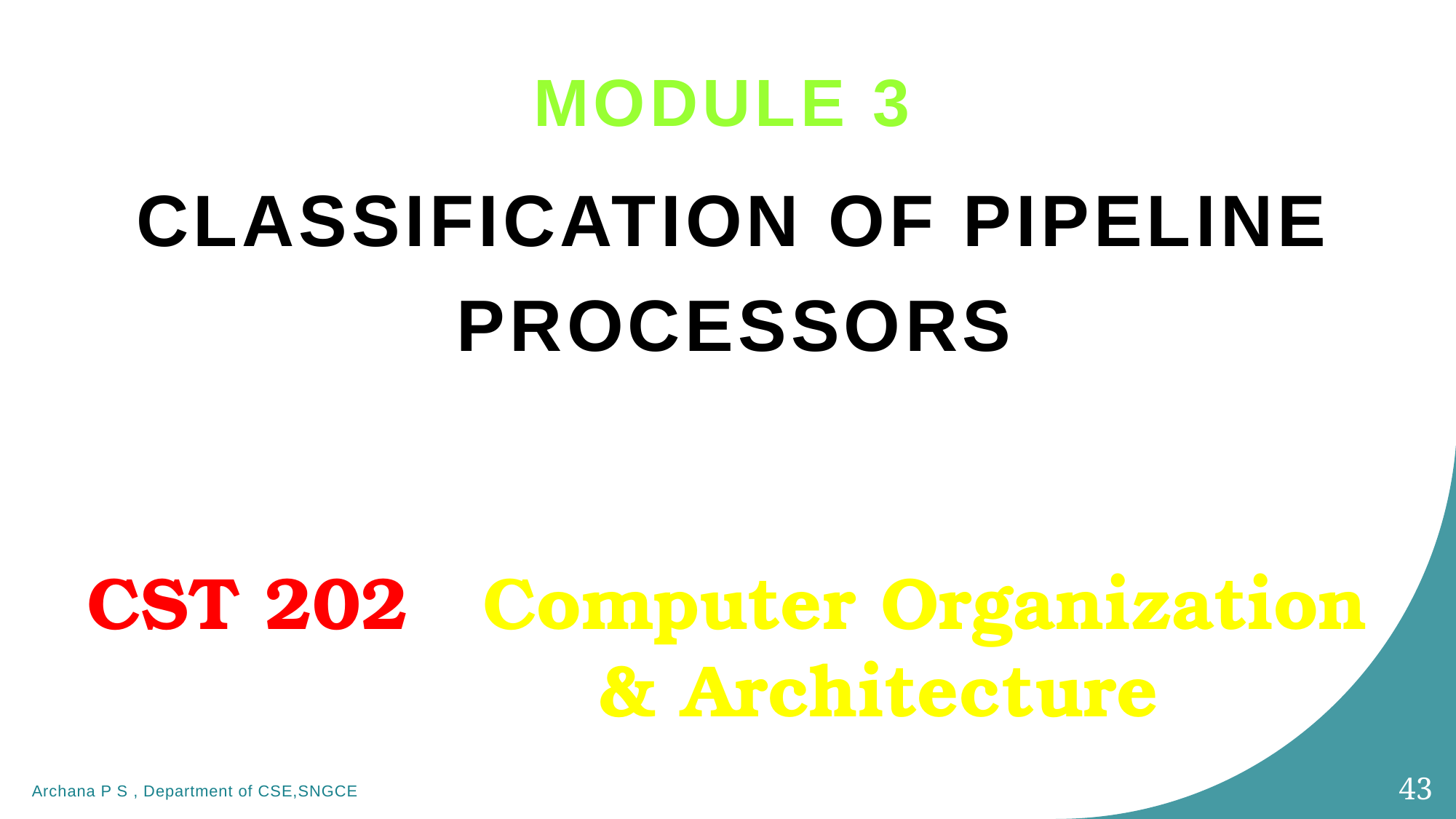

Module 3
Classification of pipeline processors
CST 202 : Computer Organization
			& Architecture
43
Archana P S , Department of CSE,SNGCE